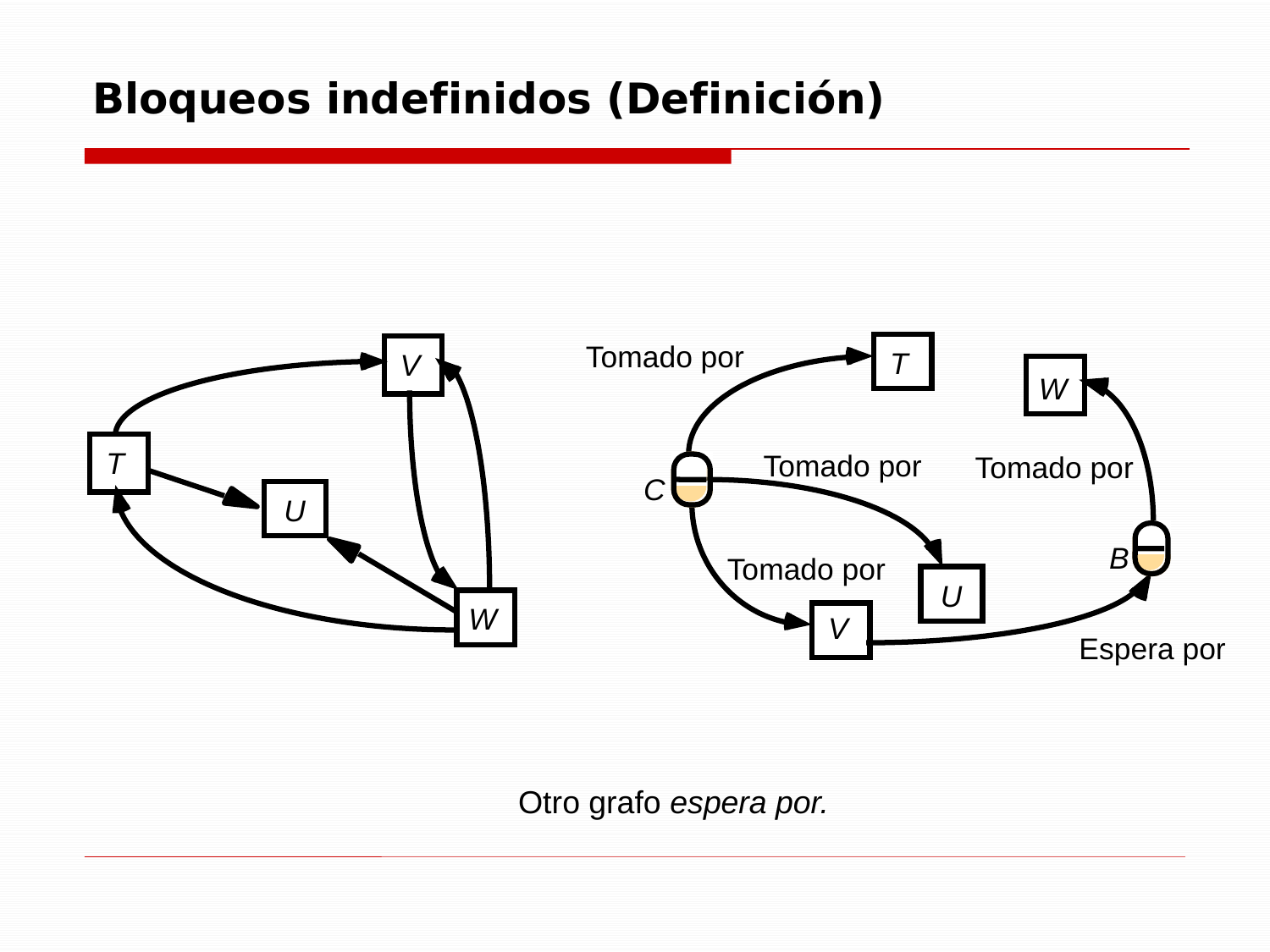

# Bloqueos indefinidos (Definición)

Tomado por
T

W

Tomado por
Tomado por

C

B

Tomado por

U

V

Espera por

V

T

U

W
Otro grafo espera por.